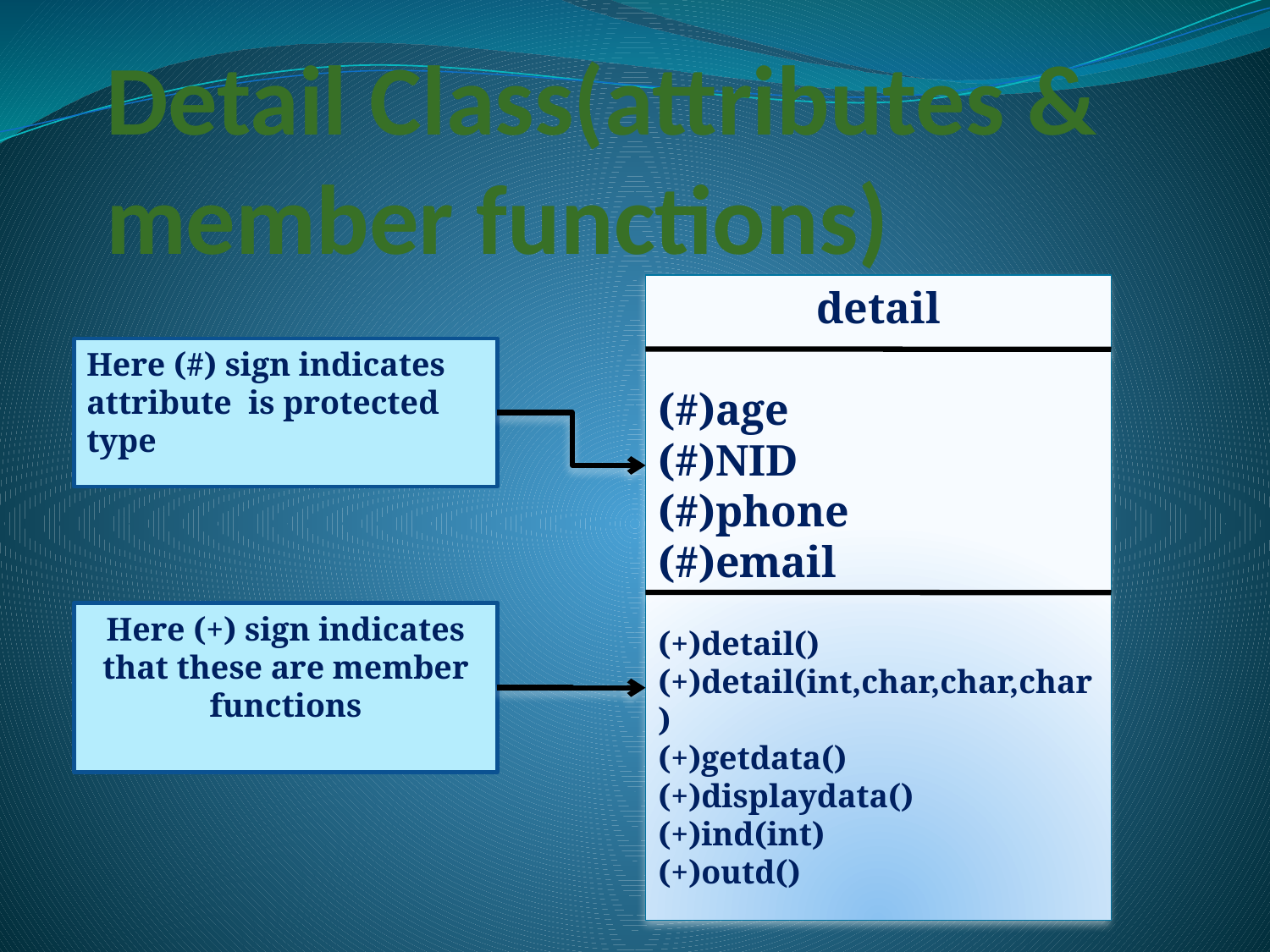

# Detail Class(attributes & member functions)
detail

(#)age
(#)NID
(#)phone
(#)email

(+)detail()
(+)detail(int,char,char,char)
(+)getdata()
(+)displaydata()
(+)ind(int)
(+)outd()
Here (#) sign indicates attribute  is protected
type
Here (+) sign indicates that these are member functions